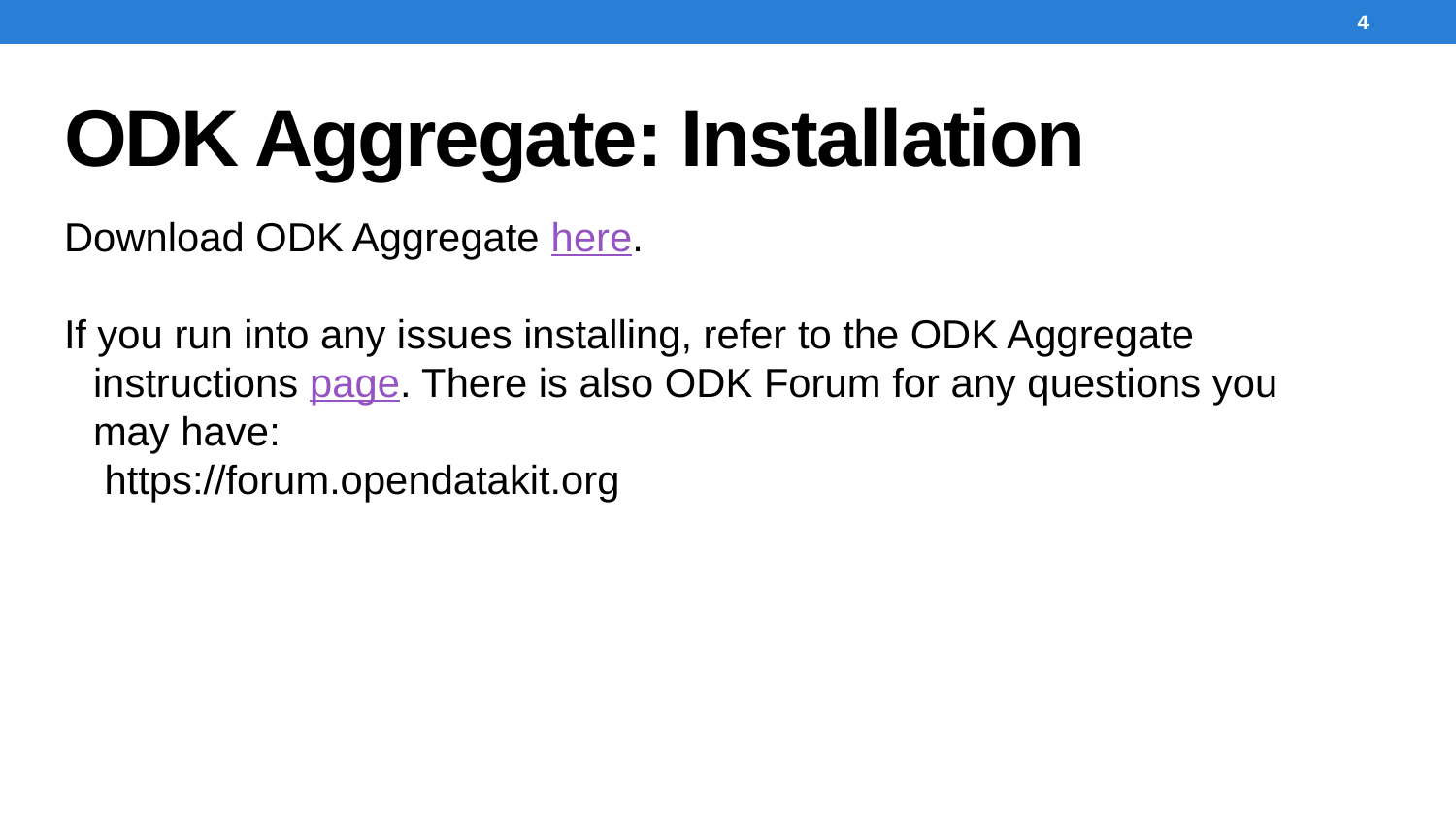

4
# ODK Aggregate: Installation
Download ODK Aggregate here.

If you run into any issues installing, refer to the ODK Aggregate instructions page. There is also ODK Forum for any questions you may have:
	 https://forum.opendatakit.org